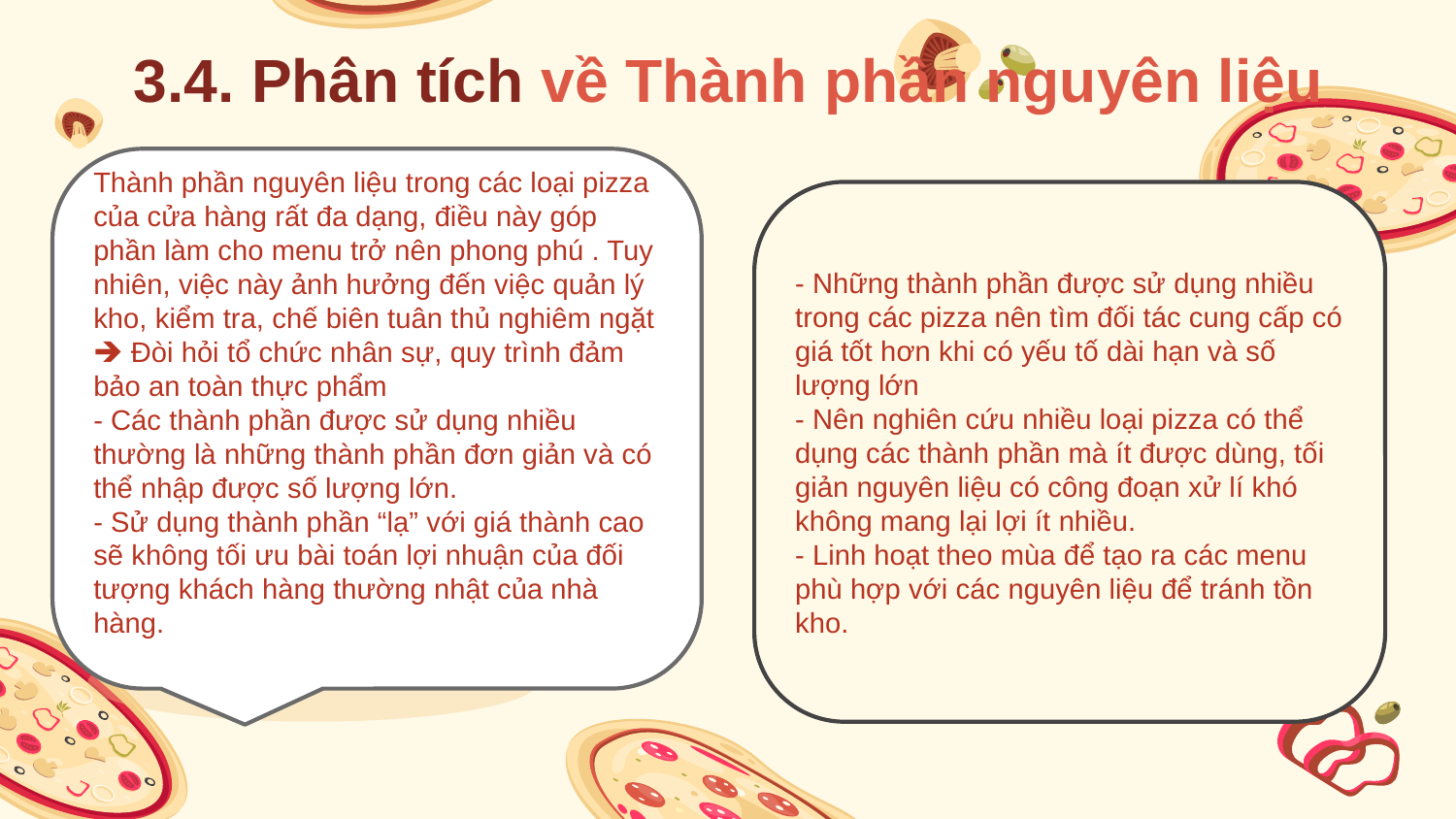

3.4. Phân tích về Thành phần nguyên liệu
Thành phần nguyên liệu trong các loại pizza của cửa hàng rất đa dạng, điều này góp phần làm cho menu trở nên phong phú . Tuy nhiên, việc này ảnh hưởng đến việc quản lý kho, kiểm tra, chế biên tuân thủ nghiêm ngặt 🡺 Đòi hỏi tổ chức nhân sự, quy trình đảm bảo an toàn thực phẩm
- Các thành phần được sử dụng nhiều thường là những thành phần đơn giản và có thể nhập được số lượng lớn.
- Sử dụng thành phần “lạ” với giá thành cao sẽ không tối ưu bài toán lợi nhuận của đối tượng khách hàng thường nhật của nhà hàng.

- Những thành phần được sử dụng nhiều trong các pizza nên tìm đối tác cung cấp có giá tốt hơn khi có yếu tố dài hạn và số lượng lớn
- Nên nghiên cứu nhiều loại pizza có thể dụng các thành phần mà ít được dùng, tối giản nguyên liệu có công đoạn xử lí khó không mang lại lợi ít nhiều.
- Linh hoạt theo mùa để tạo ra các menu phù hợp với các nguyên liệu để tránh tồn kho.